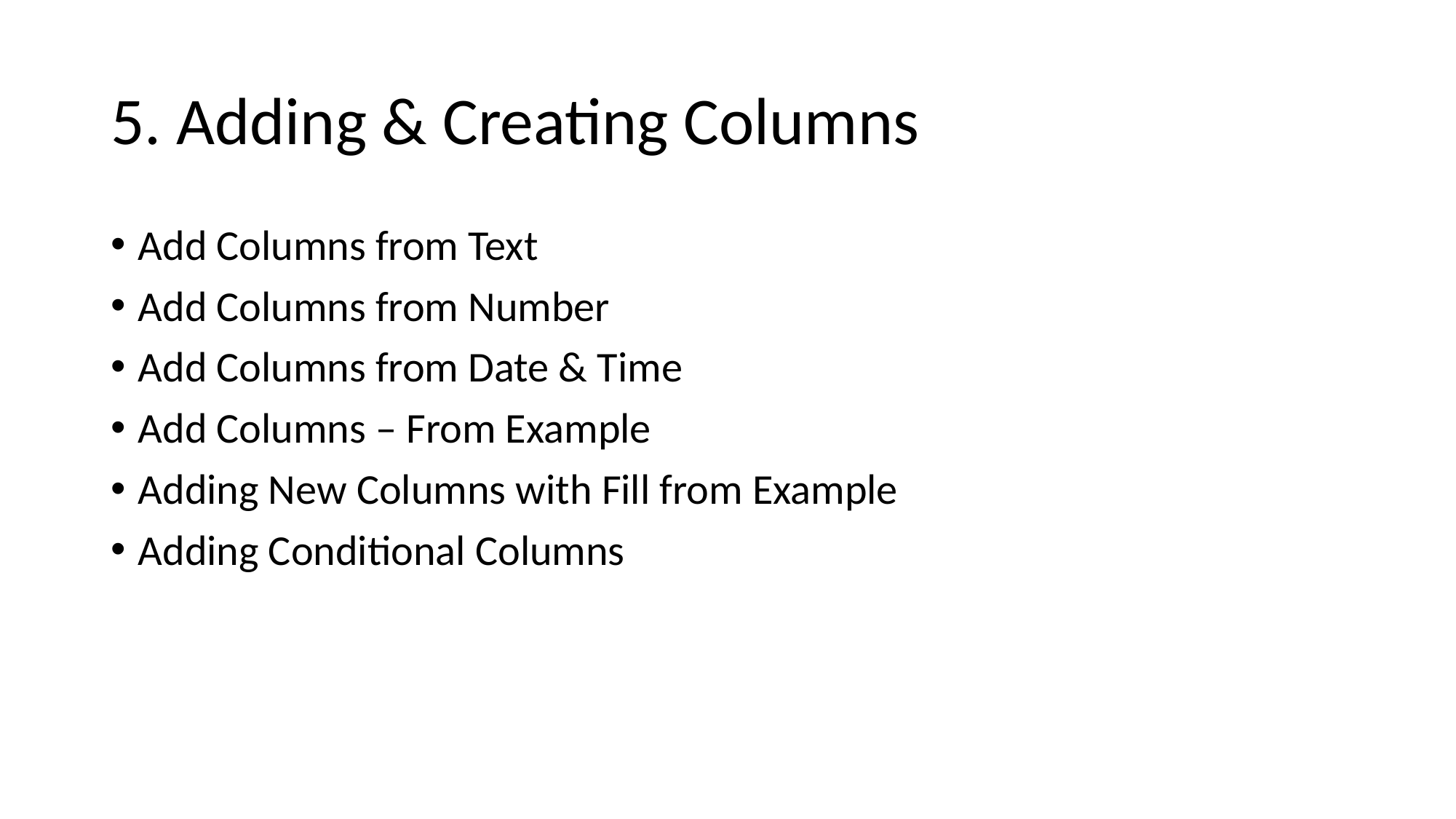

# 5. Adding & Creating Columns
Add Columns from Text
Add Columns from Number
Add Columns from Date & Time
Add Columns – From Example
Adding New Columns with Fill from Example
Adding Conditional Columns